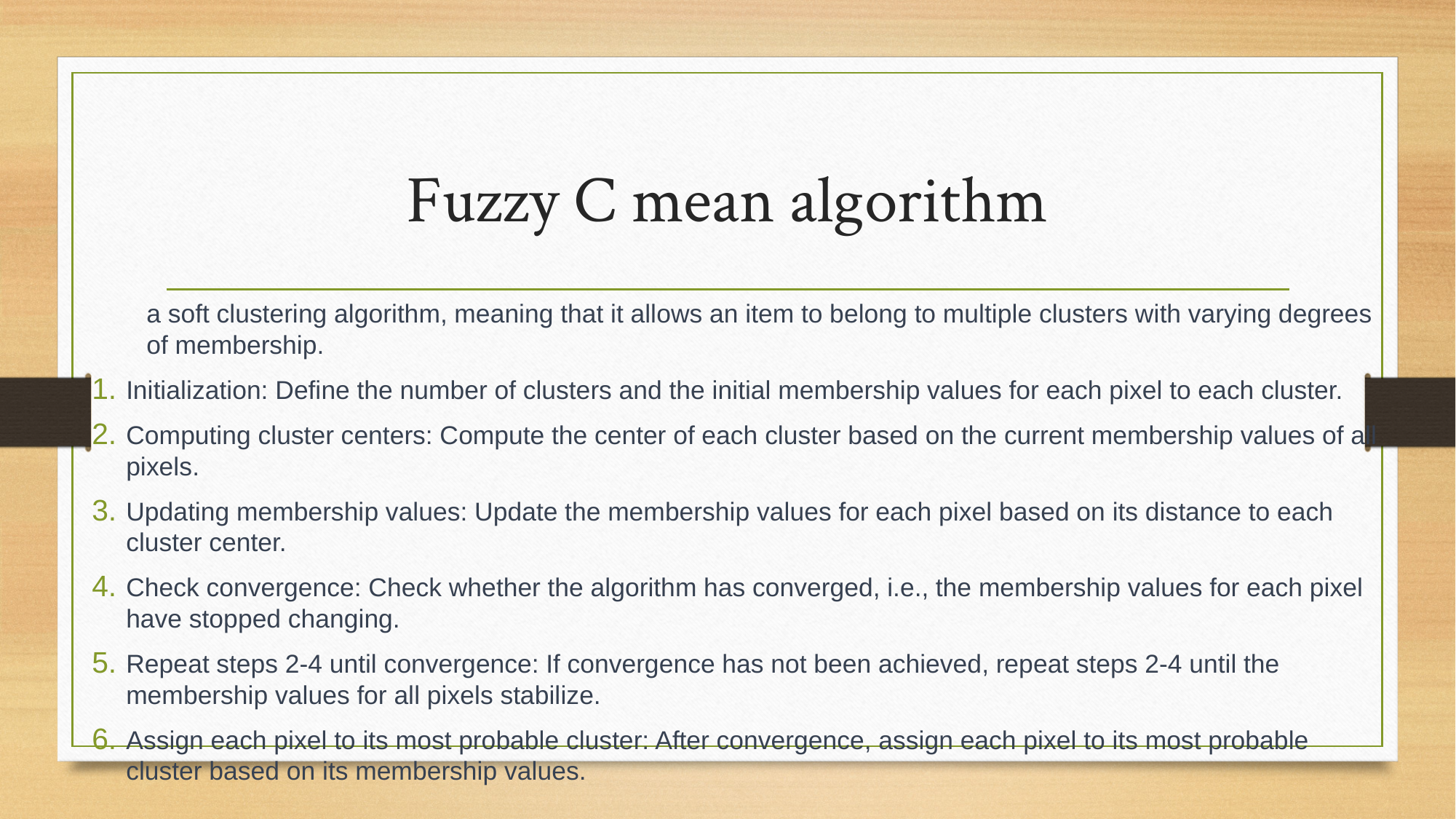

# Fuzzy C mean algorithm
a soft clustering algorithm, meaning that it allows an item to belong to multiple clusters with varying degrees of membership.
Initialization: Define the number of clusters and the initial membership values for each pixel to each cluster.
Computing cluster centers: Compute the center of each cluster based on the current membership values of all pixels.
Updating membership values: Update the membership values for each pixel based on its distance to each cluster center.
Check convergence: Check whether the algorithm has converged, i.e., the membership values for each pixel have stopped changing.
Repeat steps 2-4 until convergence: If convergence has not been achieved, repeat steps 2-4 until the membership values for all pixels stabilize.
Assign each pixel to its most probable cluster: After convergence, assign each pixel to its most probable cluster based on its membership values.